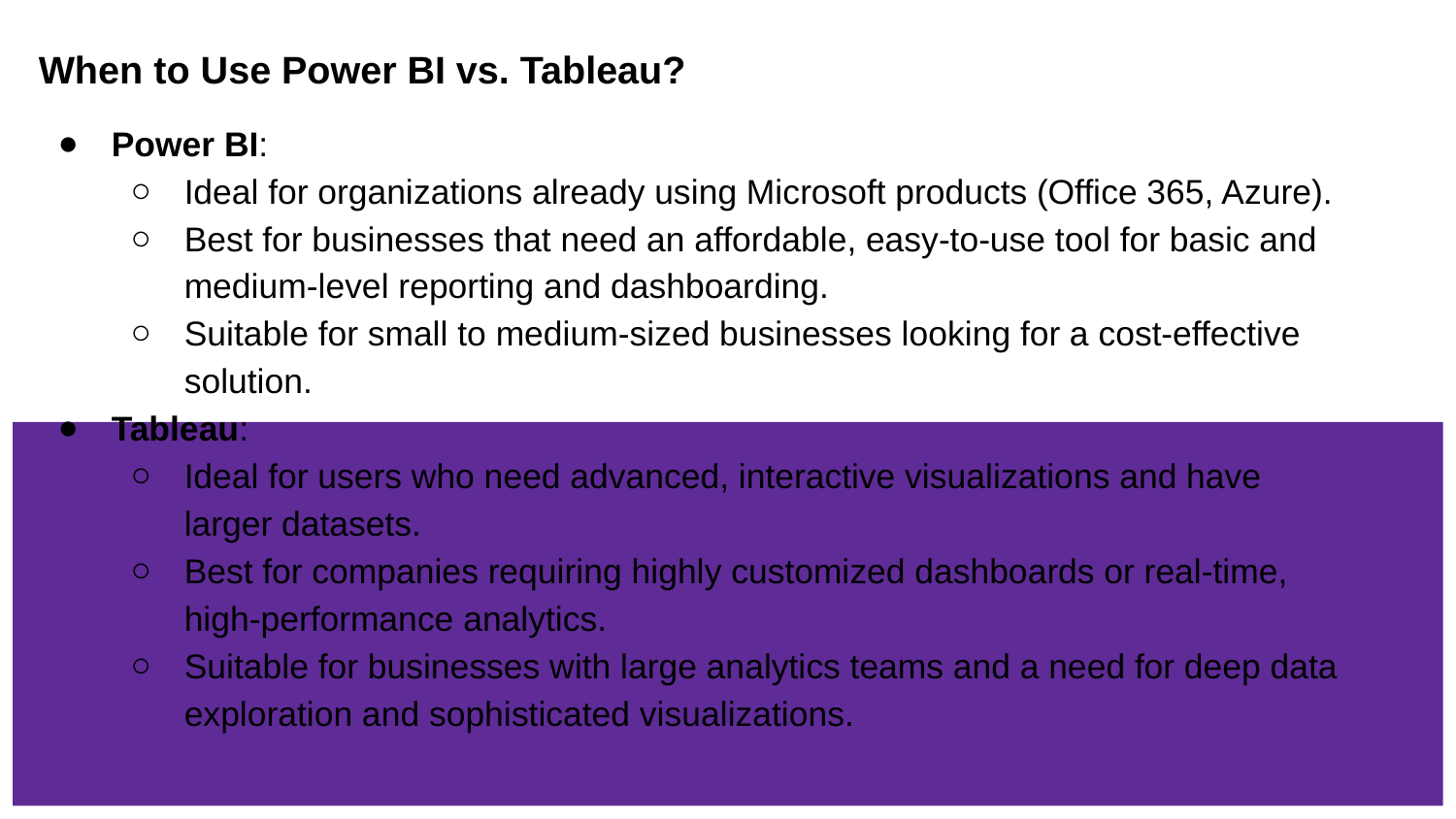

When to Use Power BI vs. Tableau?
Power BI:
Ideal for organizations already using Microsoft products (Office 365, Azure).
Best for businesses that need an affordable, easy-to-use tool for basic and medium-level reporting and dashboarding.
Suitable for small to medium-sized businesses looking for a cost-effective solution.
Tableau:
Ideal for users who need advanced, interactive visualizations and have larger datasets.
Best for companies requiring highly customized dashboards or real-time, high-performance analytics.
Suitable for businesses with large analytics teams and a need for deep data exploration and sophisticated visualizations.